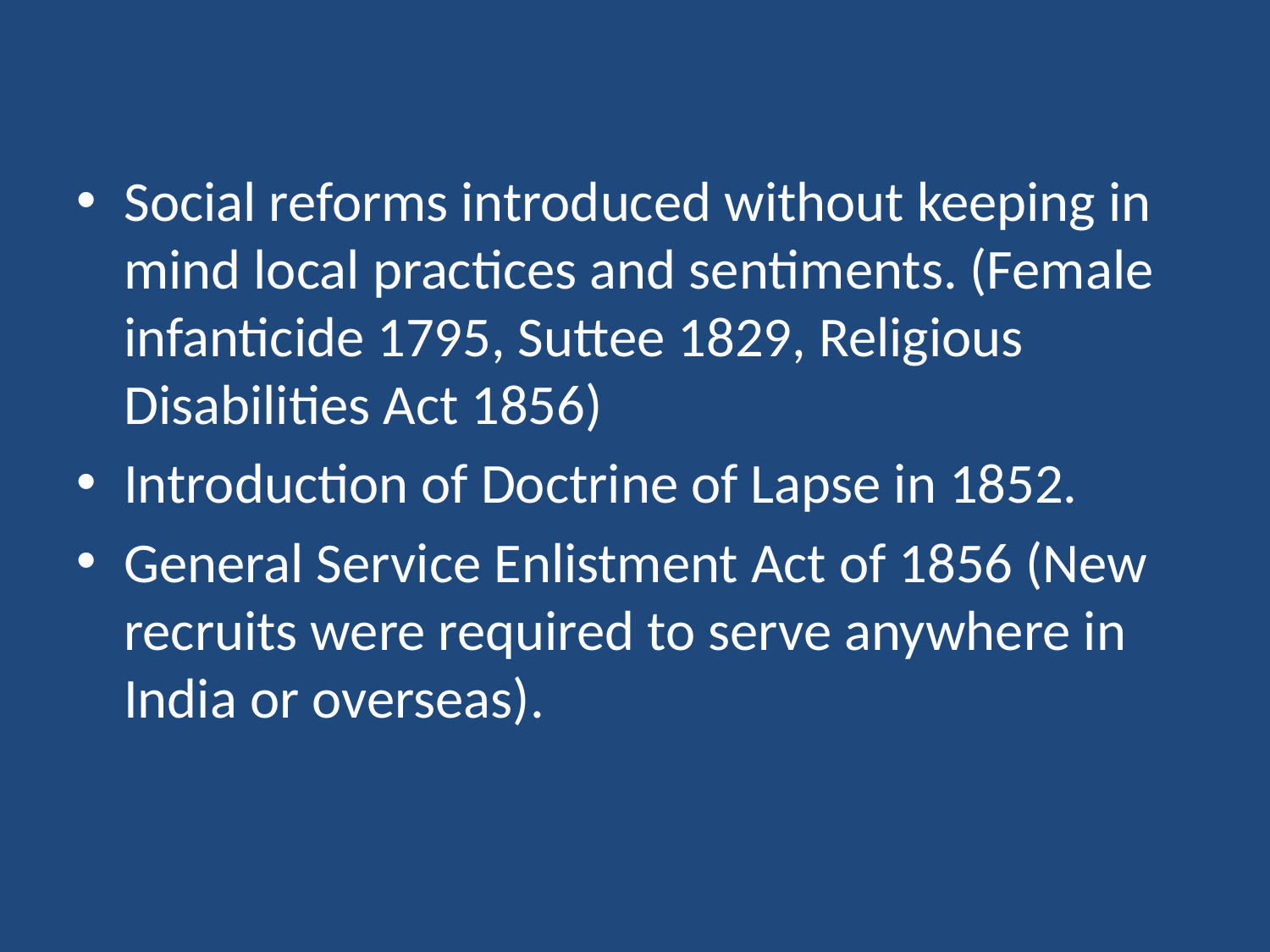

#
Social reforms introduced without keeping in mind local practices and sentiments. (Female infanticide 1795, Suttee 1829, Religious Disabilities Act 1856)
Introduction of Doctrine of Lapse in 1852.
General Service Enlistment Act of 1856 (New recruits were required to serve anywhere in India or overseas).